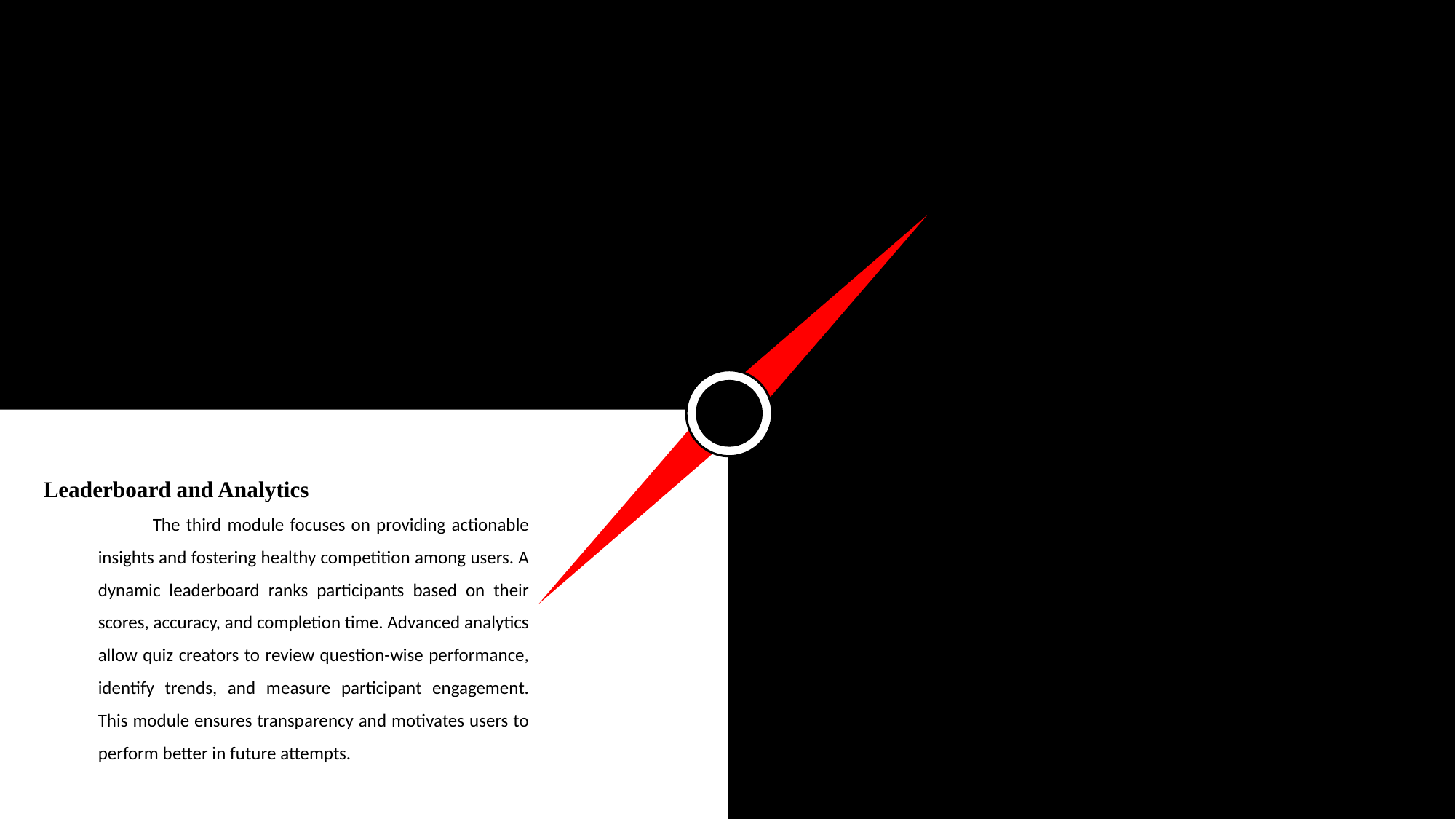

Leaderboard and Analytics
The third module focuses on providing actionable insights and fostering healthy competition among users. A dynamic leaderboard ranks participants based on their scores, accuracy, and completion time. Advanced analytics allow quiz creators to review question-wise performance, identify trends, and measure participant engagement. This module ensures transparency and motivates users to perform better in future attempts.